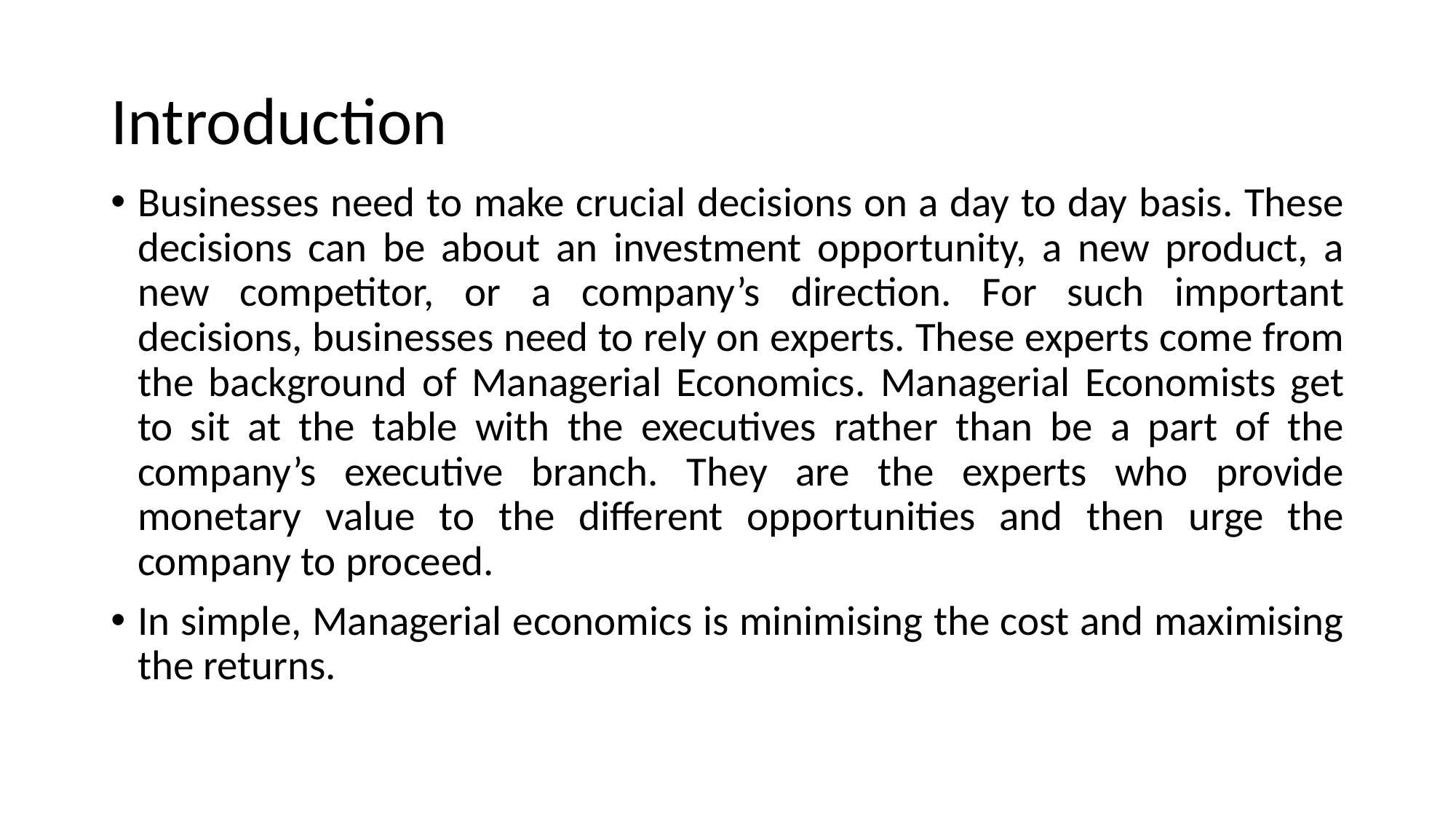

# Introduction
Businesses need to make crucial decisions on a day to day basis. These decisions can be about an investment opportunity, a new product, a new competitor, or a company’s direction. For such important decisions, businesses need to rely on experts. These experts come from the background of Managerial Economics. Managerial Economists get to sit at the table with the executives rather than be a part of the company’s executive branch. They are the experts who provide monetary value to the different opportunities and then urge the company to proceed.
In simple, Managerial economics is minimising the cost and maximising the returns.